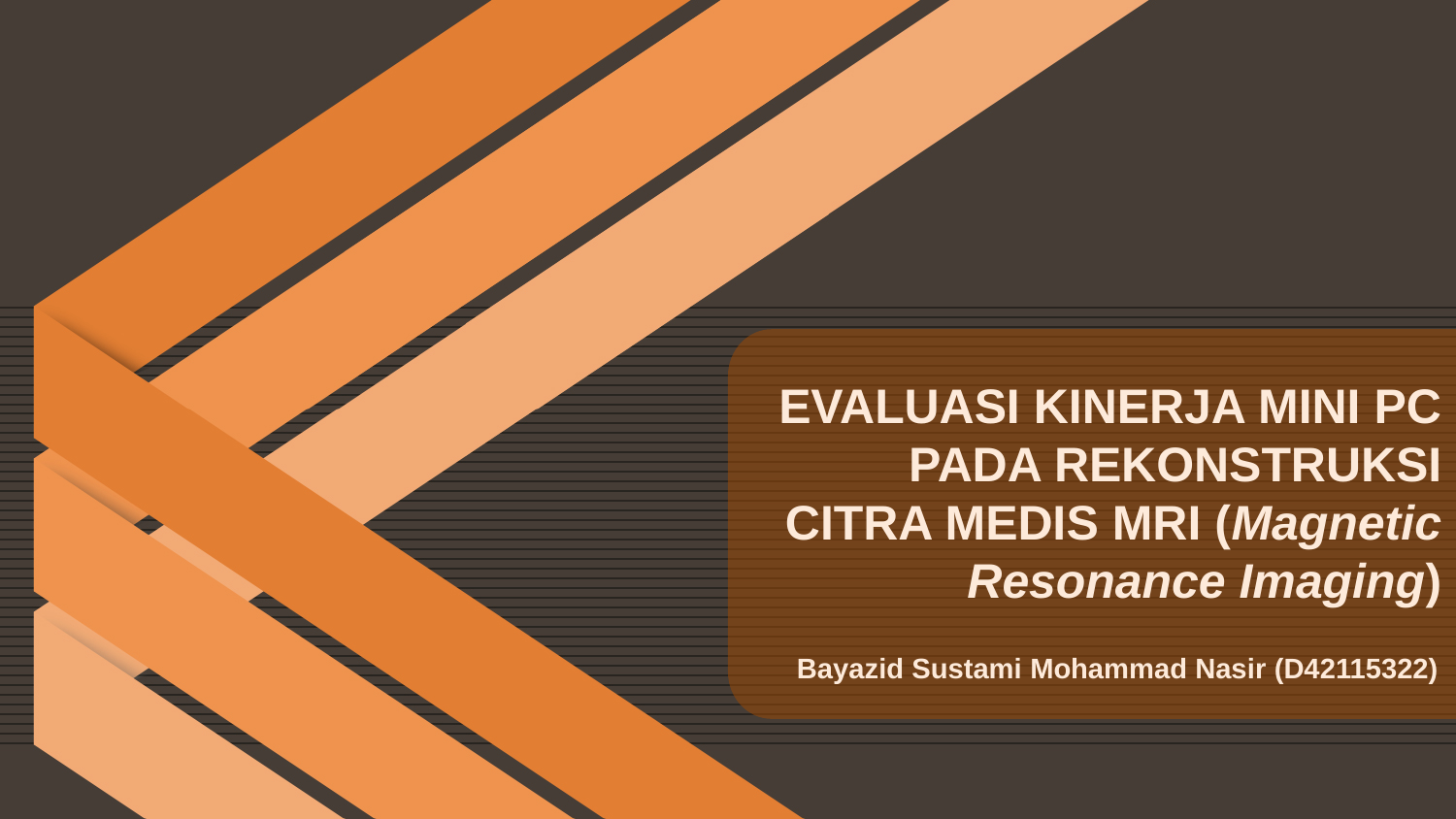

EVALUASI KINERJA MINI PC PADA REKONSTRUKSI CITRA MEDIS MRI (Magnetic Resonance Imaging)
Bayazid Sustami Mohammad Nasir (D42115322)